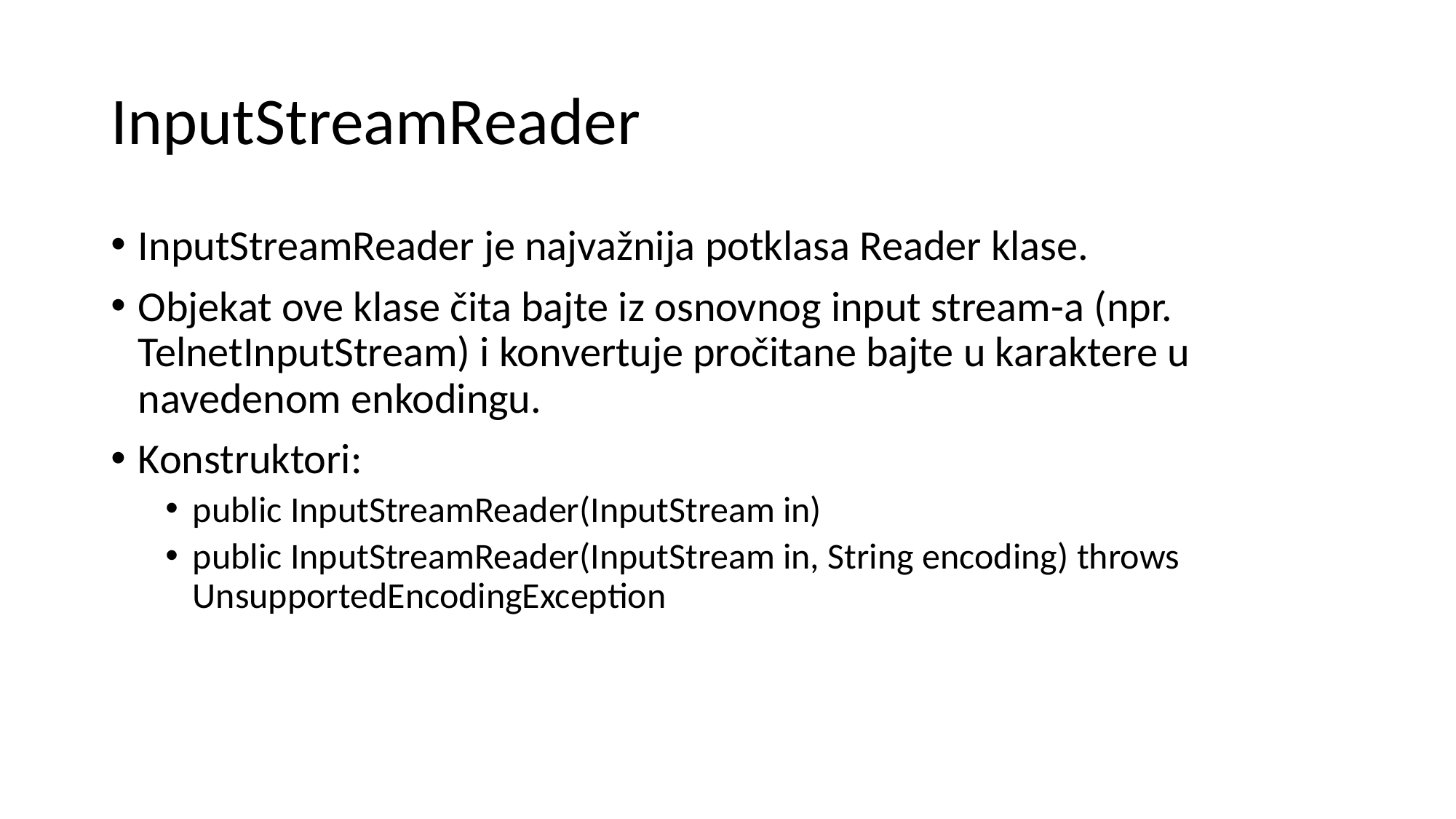

# InputStreamReader
InputStreamReader je najvažnija potklasa Reader klase.
Objekat ove klase čita bajte iz osnovnog input stream-a (npr. TelnetInputStream) i konvertuje pročitane bajte u karaktere u navedenom enkodingu.
Konstruktori:
public InputStreamReader(InputStream in)
public InputStreamReader(InputStream in, String encoding) throws UnsupportedEncodingException